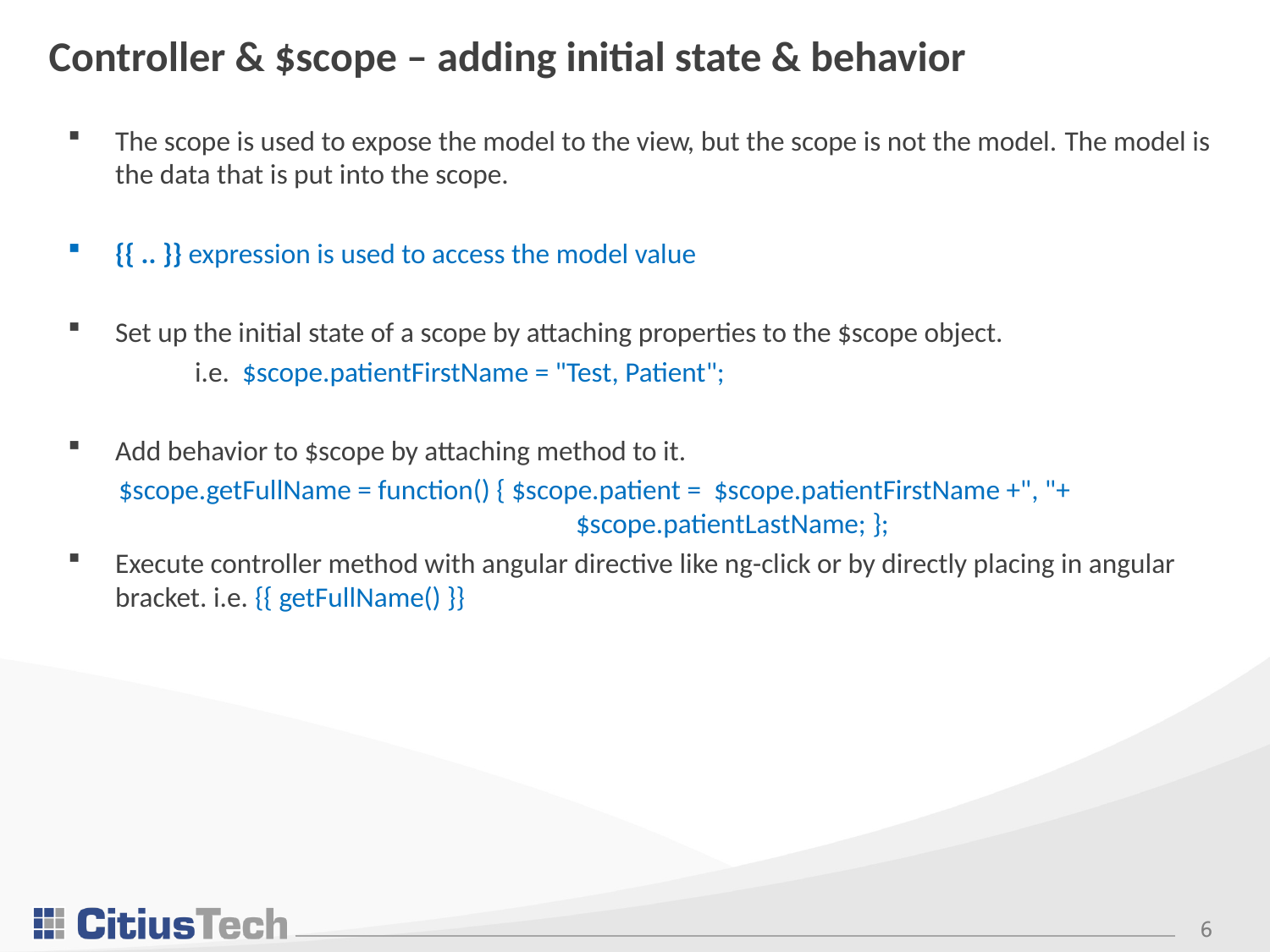

# Controller & $scope – adding initial state & behavior
The scope is used to expose the model to the view, but the scope is not the model. The model is the data that is put into the scope.

{{ .. }} expression is used to access the model value

Set up the initial state of a scope by attaching properties to the $scope object.
	i.e.  $scope.patientFirstName = "Test, Patient";

Add behavior to $scope by attaching method to it.
        $scope.getFullName = function() { $scope.patient =  $scope.patientFirstName +", "+ 						$scope.patientLastName; };
Execute controller method with angular directive like ng-click or by directly placing in angular bracket. i.e. {{ getFullName() }}